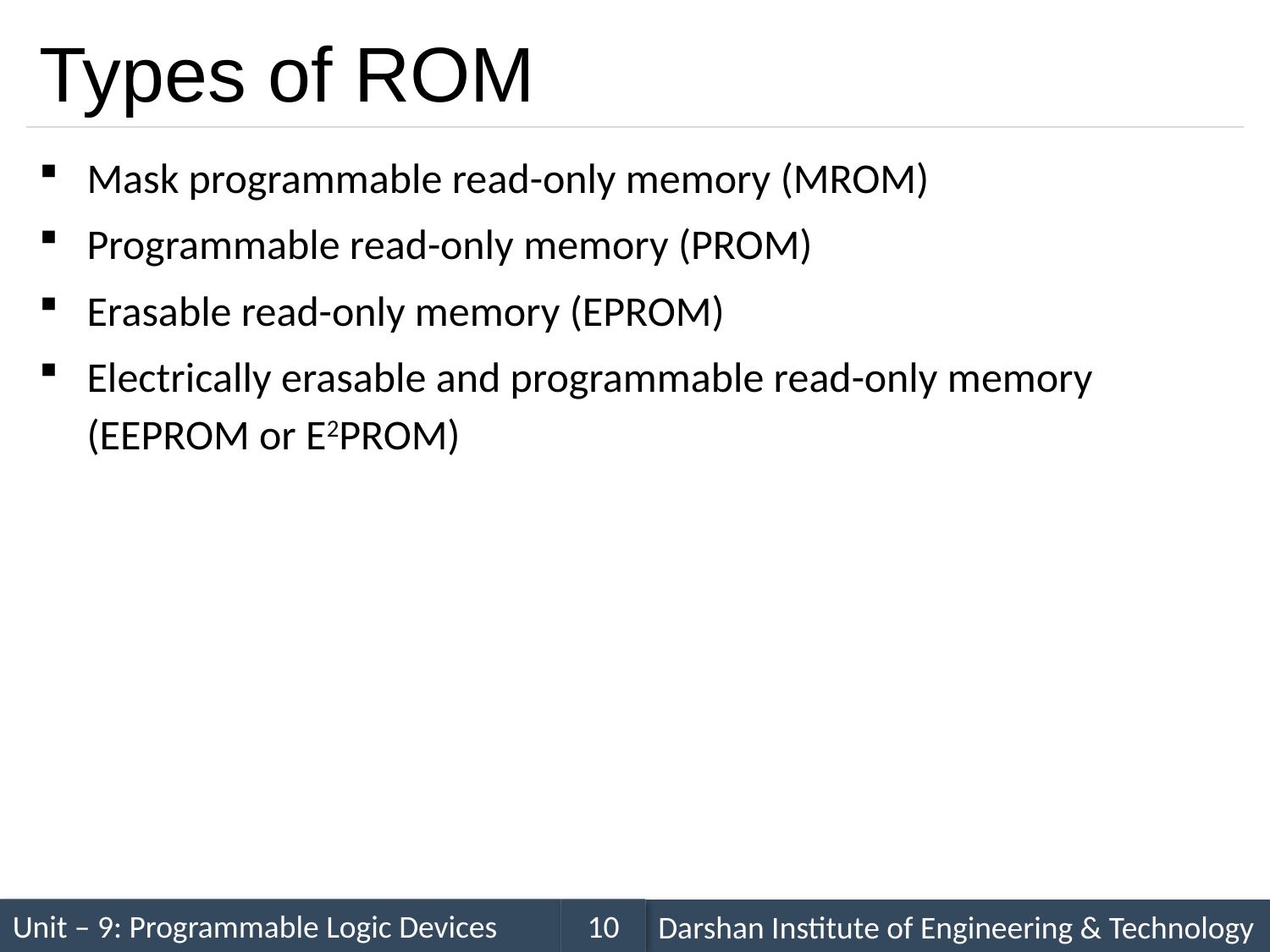

# Types of ROM
Mask programmable read-only memory (MROM)
Programmable read-only memory (PROM)
Erasable read-only memory (EPROM)
Electrically erasable and programmable read-only memory (EEPROM or E2PROM)